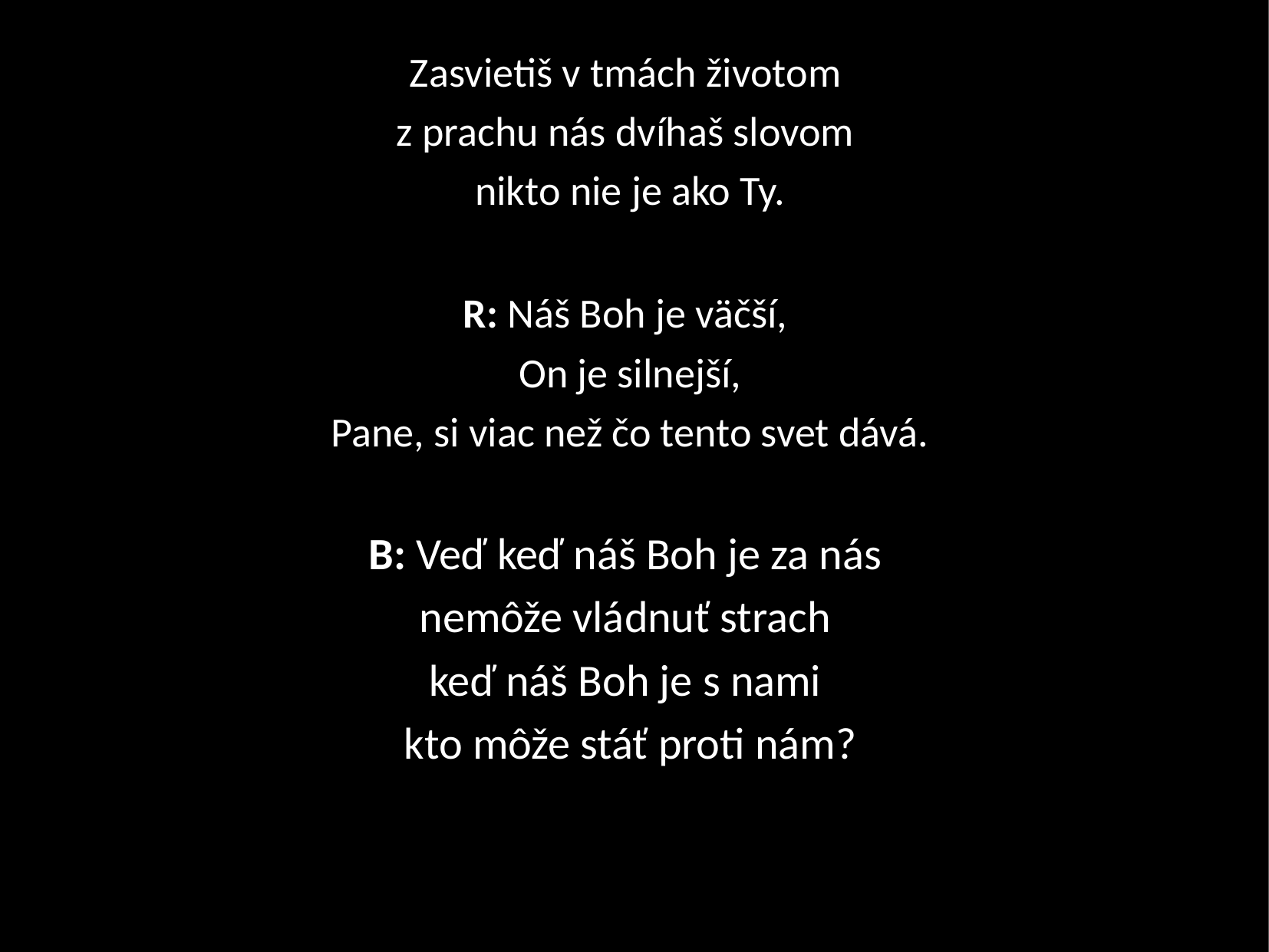

Zasvietiš v tmách životom
z prachu nás dvíhaš slovom
nikto nie je ako Ty.

R: Náš Boh je väčší,
On je silnejší,
Pane, si viac než čo tento svet dává.

B: Veď keď náš Boh je za nás
nemôže vládnuť strach
keď náš Boh je s nami
kto môže stáť proti nám?